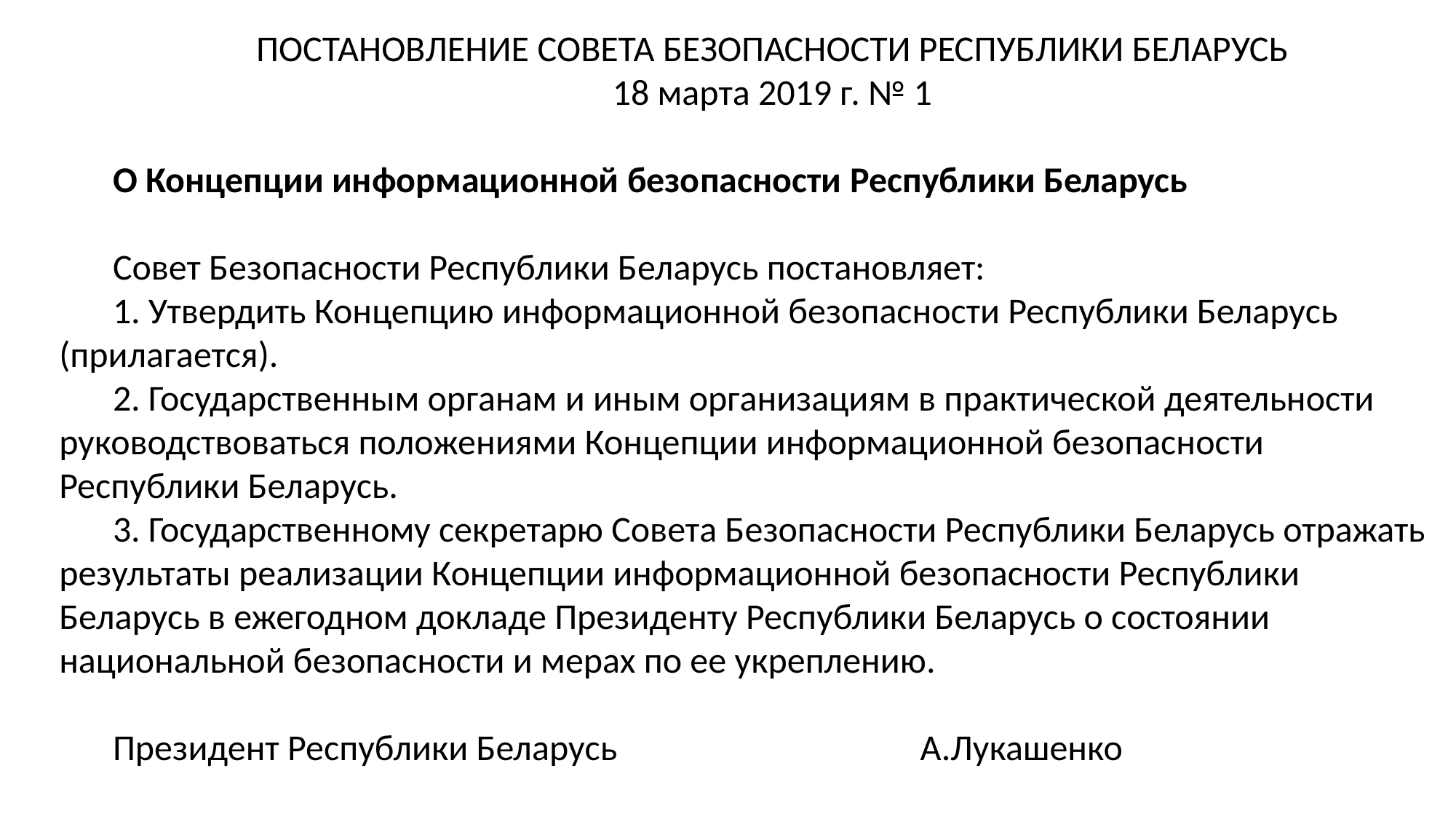

ПОСТАНОВЛЕНИЕ СОВЕТА БЕЗОПАСНОСТИ РЕСПУБЛИКИ БЕЛАРУСЬ
18 марта 2019 г. № 1

О Концепции информационной безопасности Республики Беларусь

Совет Безопасности Республики Беларусь постановляет:
1. Утвердить Концепцию информационной безопасности Республики Беларусь (прилагается).
2. Государственным органам и иным организациям в практической деятельности руководствоваться положениями Концепции информационной безопасности Республики Беларусь.
3. Государственному секретарю Совета Безопасности Республики Беларусь отражать результаты реализации Концепции информационной безопасности Республики Беларусь в ежегодном докладе Президенту Республики Беларусь о состоянии национальной безопасности и мерах по ее укреплению.

Президент Республики Беларусь                                     А.Лукашенко